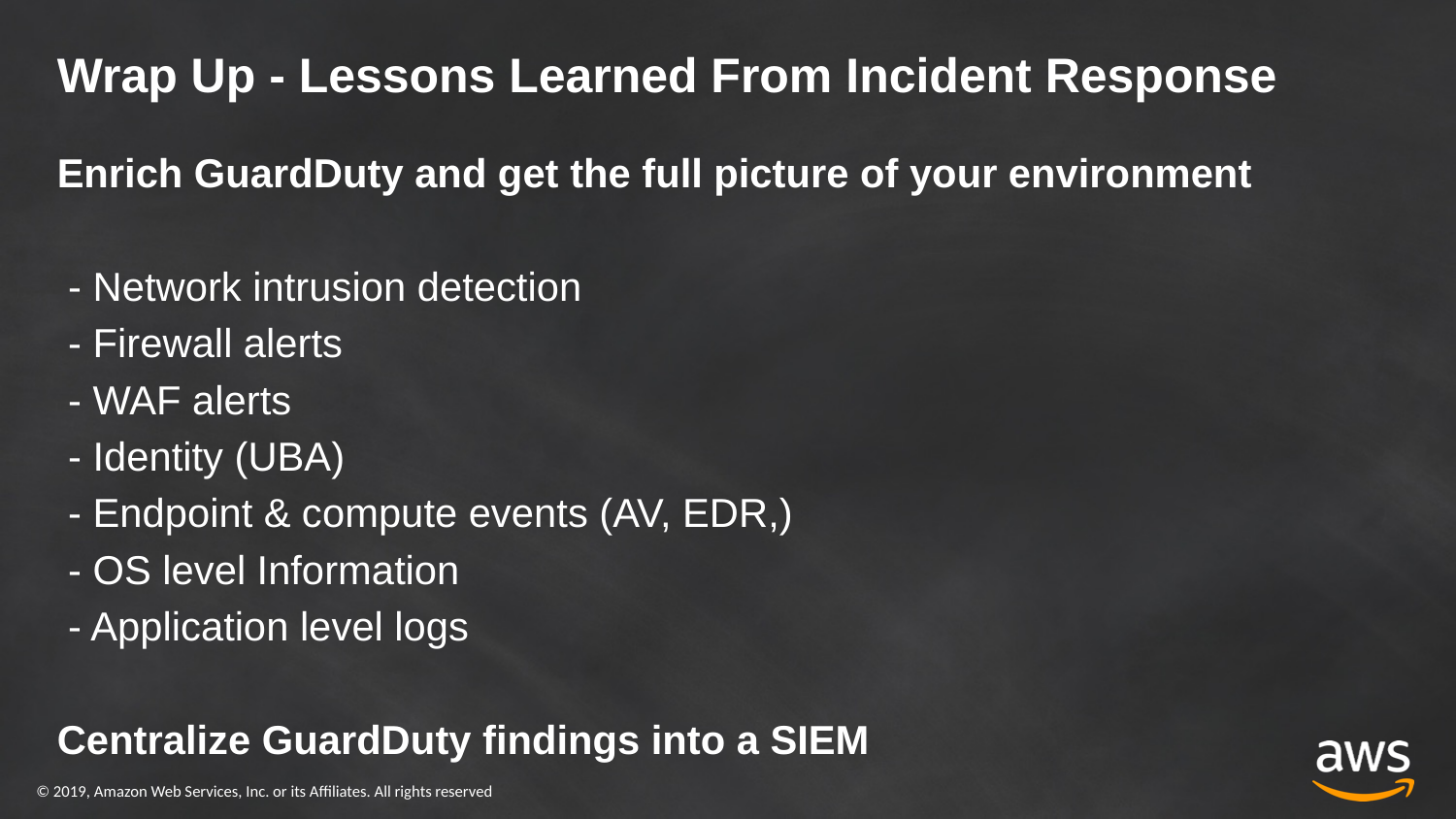

# Wrap Up - Lessons Learned From Incident Response
Enrich GuardDuty and get the full picture of your environment

 - Network intrusion detection
 - Firewall alerts
 - WAF alerts
 - Identity (UBA)
 - Endpoint & compute events (AV, EDR,)
 - OS level Information
 - Application level logs

Centralize GuardDuty findings into a SIEM